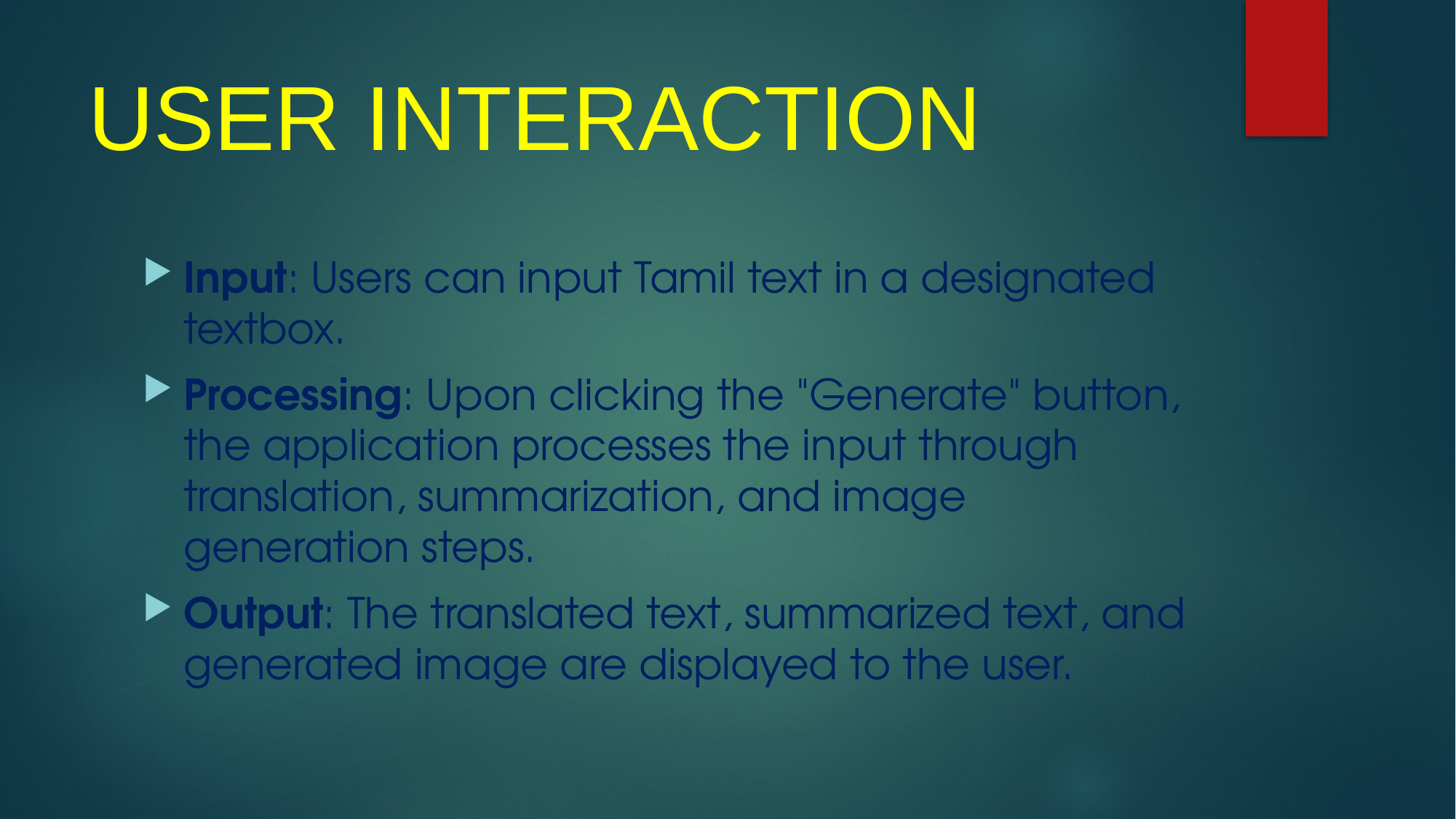

# USER INTERACTION
Input: Users can input Tamil text in a designated textbox.
Processing: Upon clicking the "Generate" button, the application processes the input through translation, summarization, and image generation steps.
Output: The translated text, summarized text, and generated image are displayed to the user.